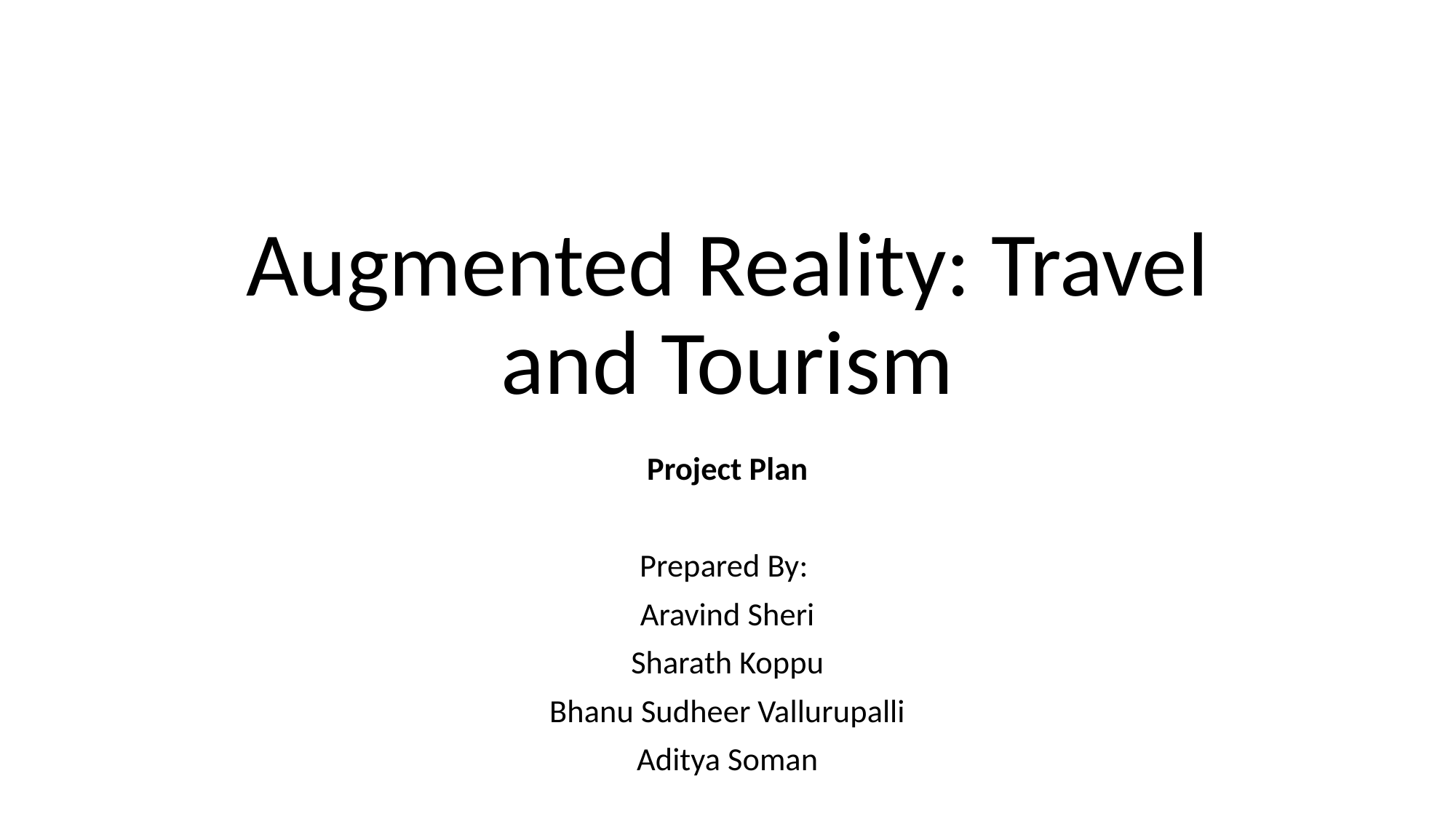

# Augmented Reality: Travel and Tourism
Project Plan

Prepared By:
Aravind Sheri
Sharath Koppu
Bhanu Sudheer Vallurupalli
Aditya Soman